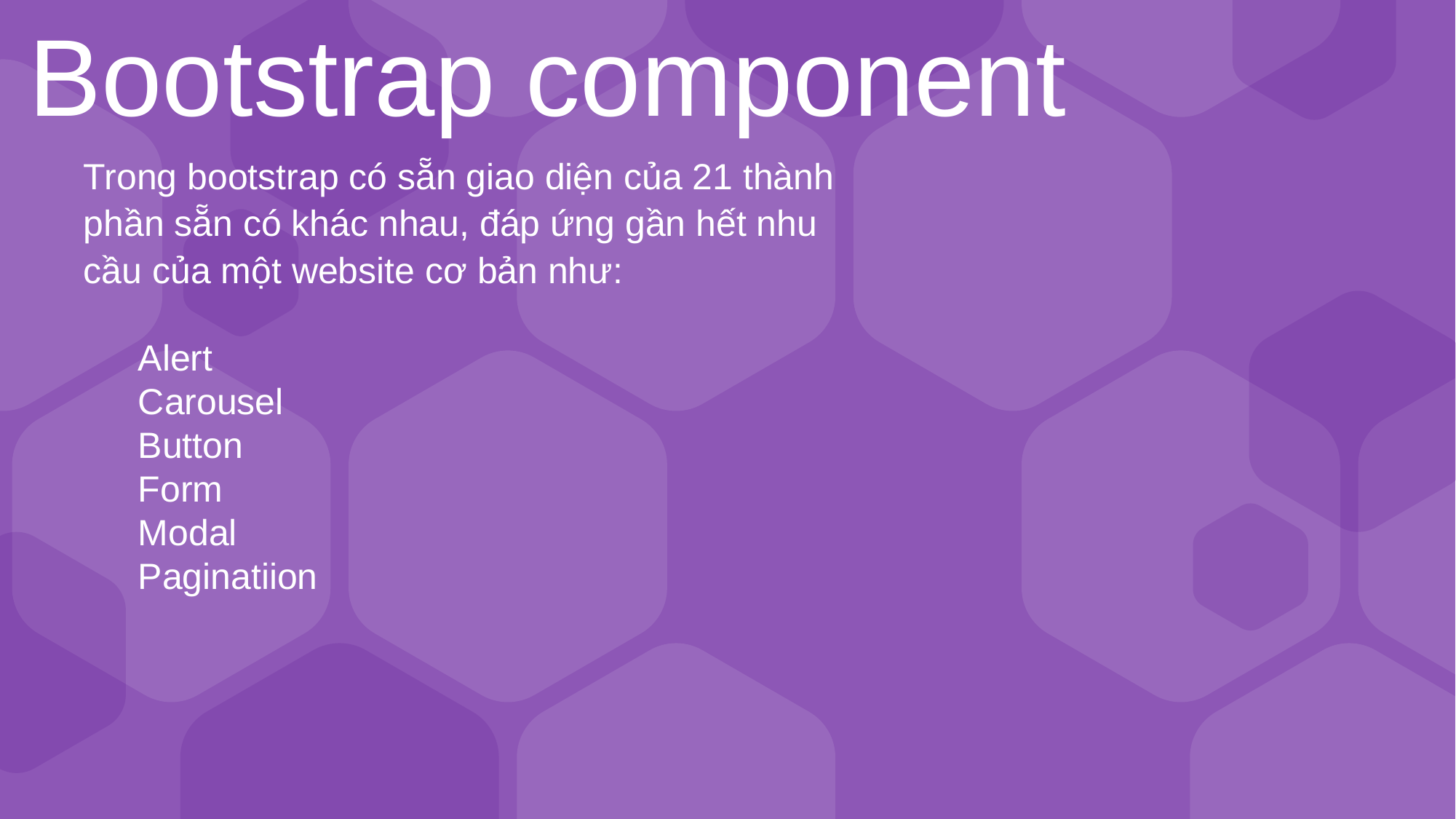

Bootstrap component
Trong bootstrap có sẵn giao diện của 21 thành phần sẵn có khác nhau, đáp ứng gần hết nhu cầu của một website cơ bản như:
	Alert
	Carousel
	Button
	Form
	Modal
	Paginatiion